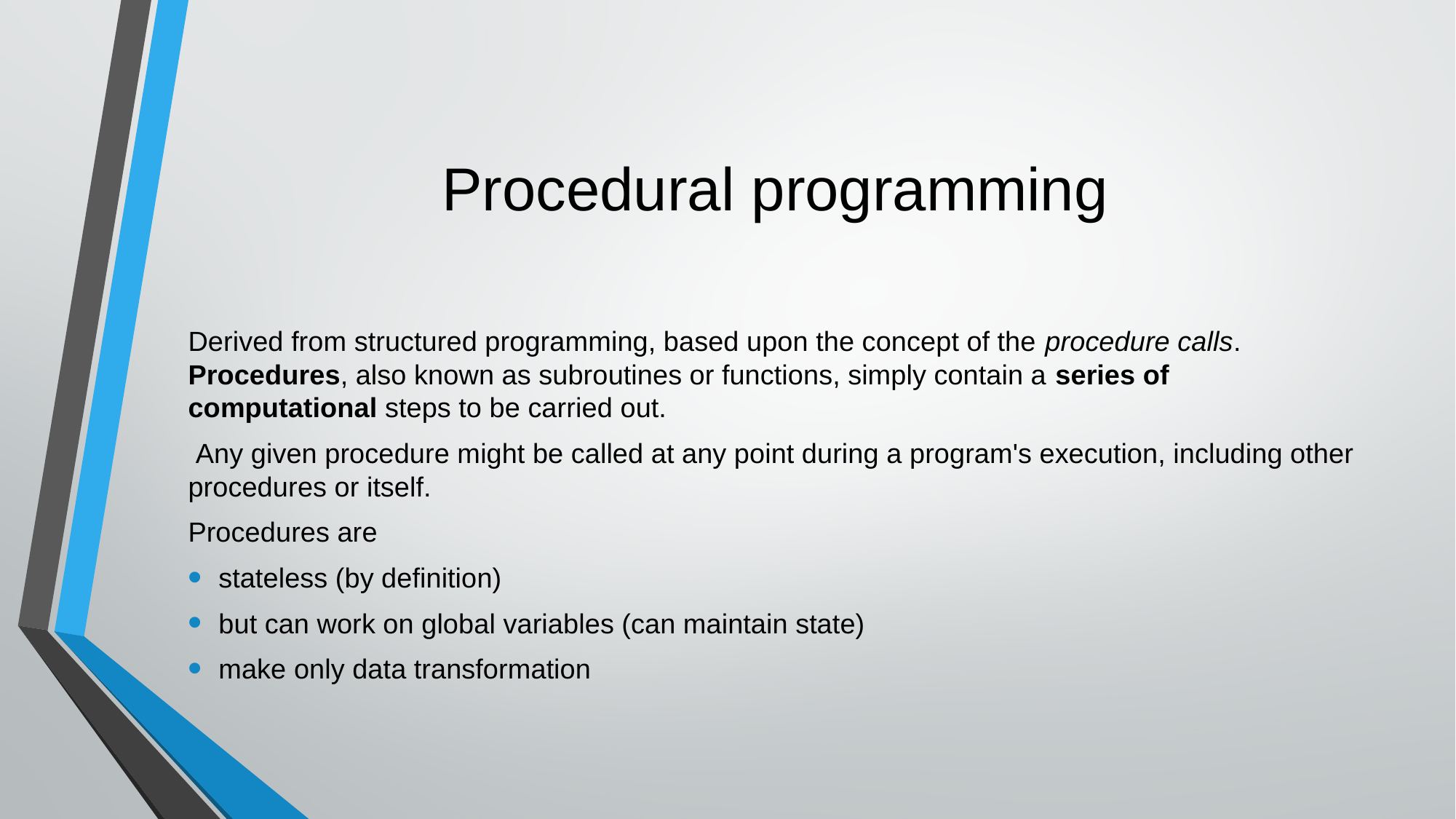

# Procedural programming
Derived from structured programming, based upon the concept of the procedure calls. Procedures, also known as subroutines or functions, simply contain a series of computational steps to be carried out.
 Any given procedure might be called at any point during a program's execution, including other procedures or itself.
Procedures are
stateless (by definition)
but can work on global variables (can maintain state)
make only data transformation